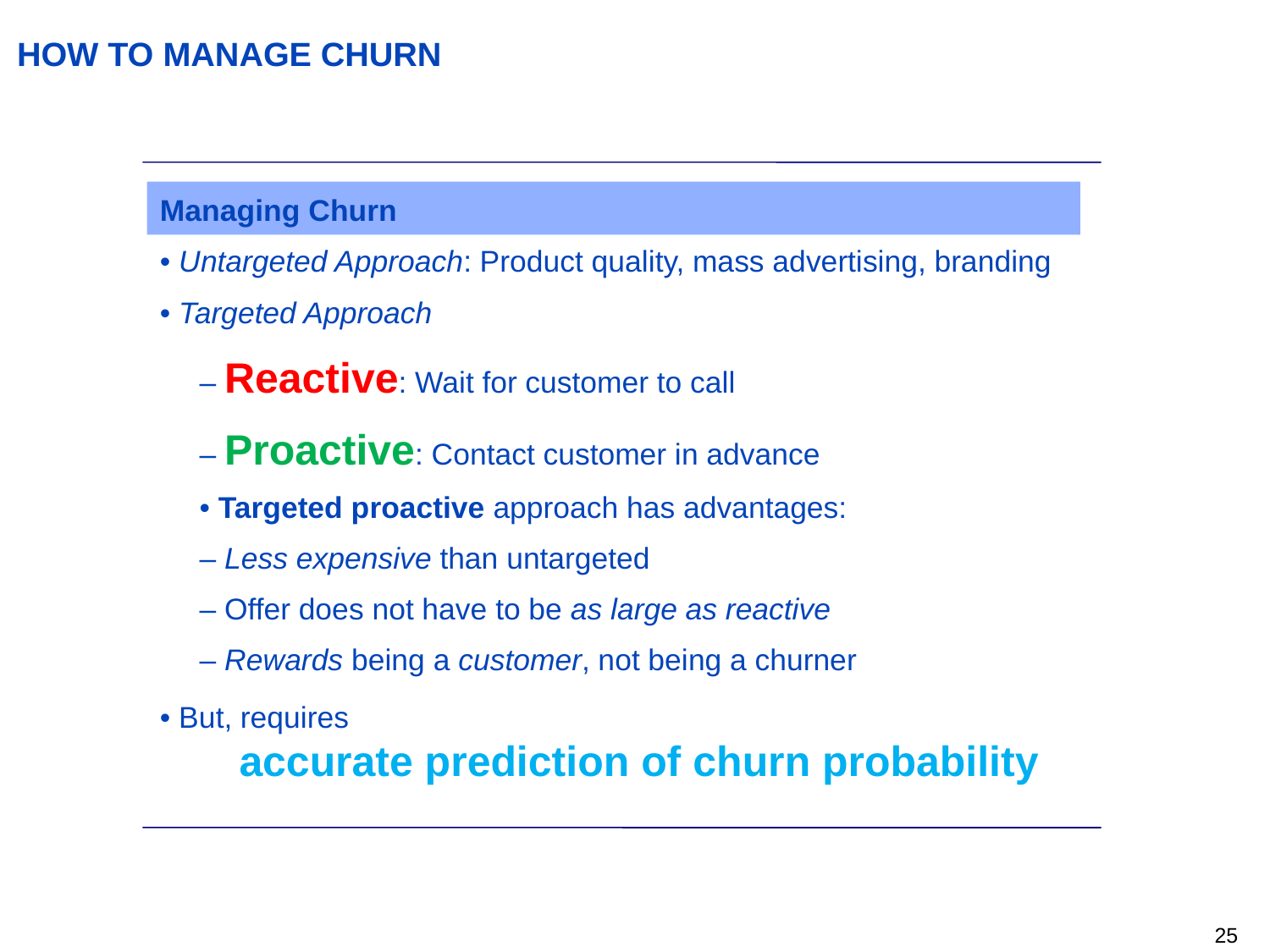

HOW TO MANAGE CHURN

Managing Churn
• Untargeted Approach: Product quality, mass advertising, branding
• Targeted Approach
– Reactive: Wait for customer to call
– Proactive: Contact customer in advance
• Targeted proactive approach has advantages:
– Less expensive than untargeted
– Offer does not have to be as large as reactive
– Rewards being a customer, not being a churner
• But, requires
accurate prediction of churn probability
25